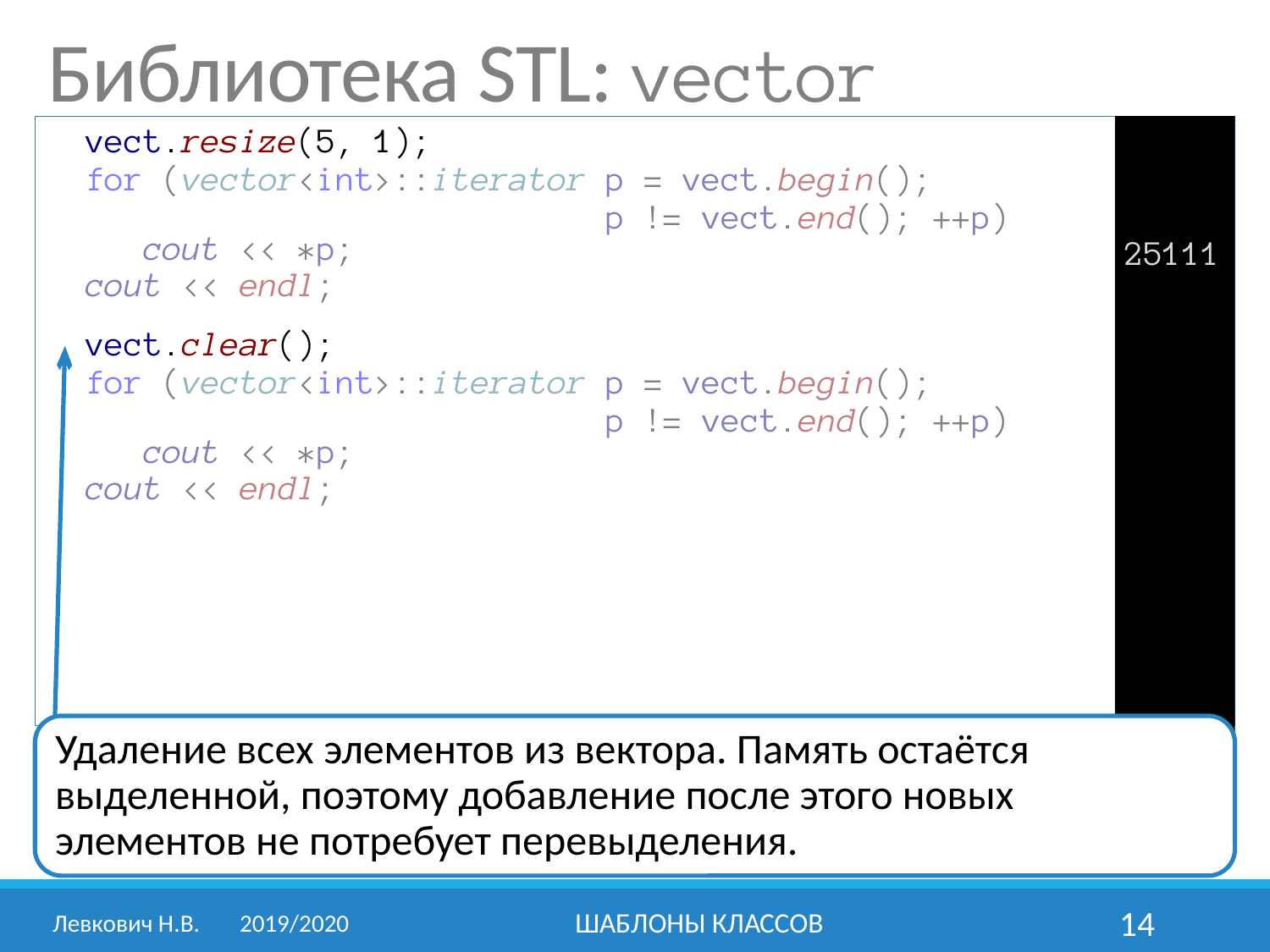

Библиотека STL: vector
  vect.resize(5, 1);
  for (vector<int>::iterator p = vect.begin();
                             p != vect.end(); ++p)
     cout << *p;
  cout << endl;
  vect.clear();
  for (vector<int>::iterator p = vect.begin();
                             p != vect.end(); ++p)
     cout << *p;
  cout << endl;

25111

Удаление всех элементов из вектора. Память остаётся выделенной, поэтому добавление после этого новых элементов не потребует перевыделения.
Левкович Н.В. 	2019/2020
Шаблоны классов
14